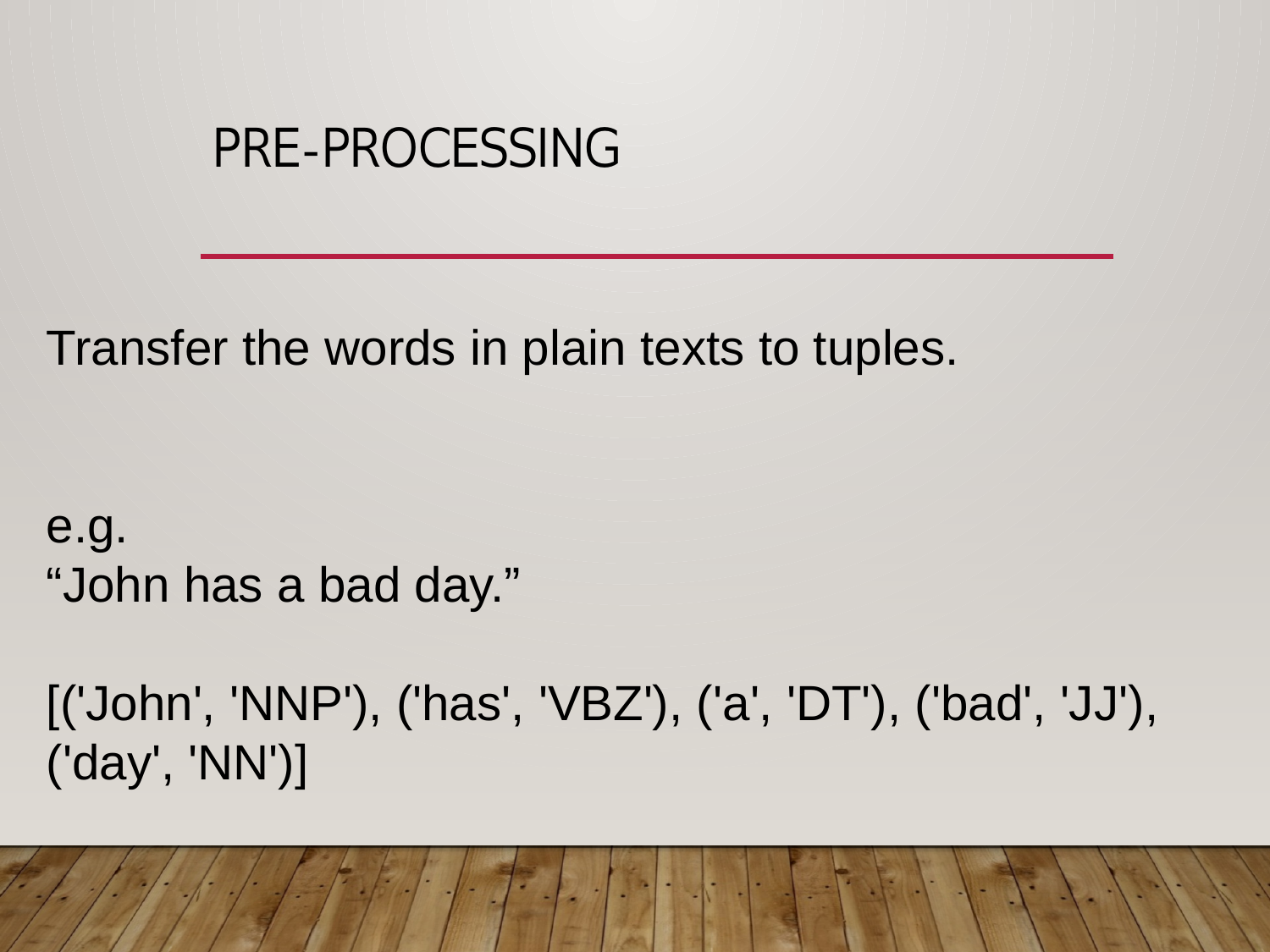

# Pre-processing
Transfer the words in plain texts to tuples.

e.g.
“John has a bad day.”

[('John', 'NNP'), ('has', 'VBZ'), ('a', 'DT'), ('bad', 'JJ'), ('day', 'NN')]